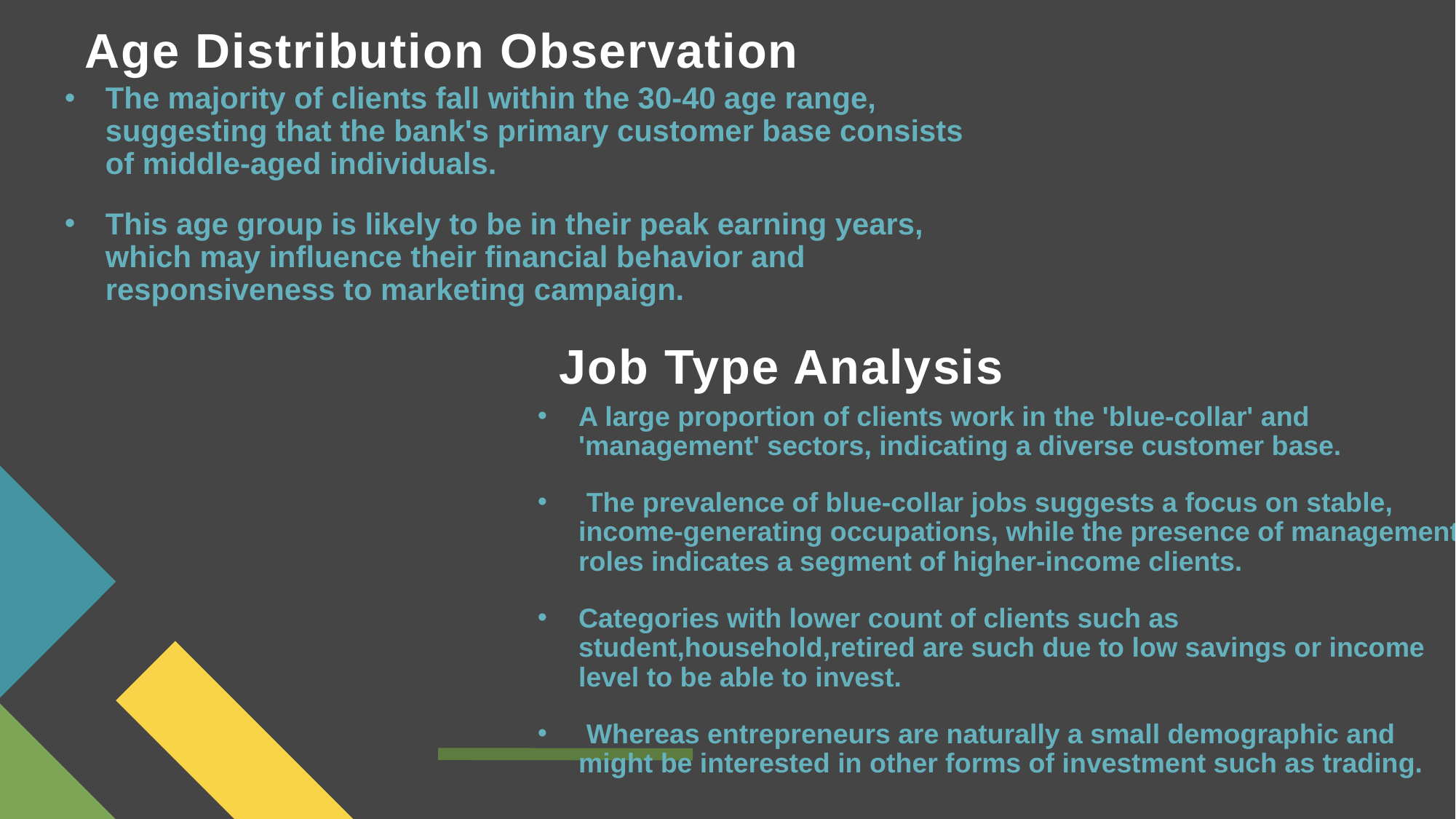

Age Distribution Observation
The majority of clients fall within the 30-40 age range, suggesting that the bank's primary customer base consists of middle-aged individuals.
This age group is likely to be in their peak earning years, which may influence their financial behavior and responsiveness to marketing campaign.
# Job Type Analysis
A large proportion of clients work in the 'blue-collar' and 'management' sectors, indicating a diverse customer base.
 The prevalence of blue-collar jobs suggests a focus on stable, income-generating occupations, while the presence of management roles indicates a segment of higher-income clients.
Categories with lower count of clients such as student,household,retired are such due to low savings or income level to be able to invest.
 Whereas entrepreneurs are naturally a small demographic and might be interested in other forms of investment such as trading.